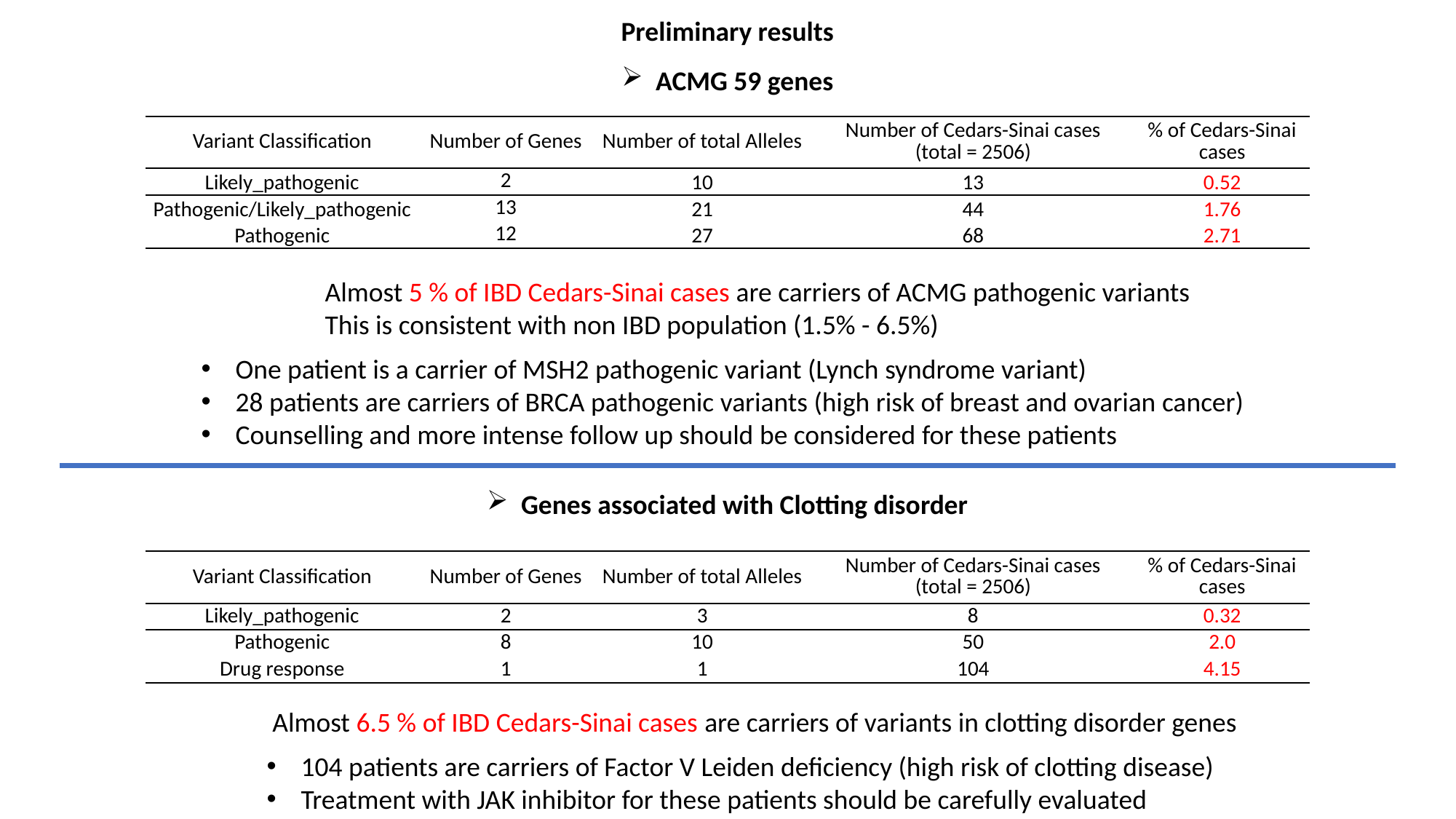

Preliminary results
ACMG 59 genes
| Variant Classification | Number of Genes | Number of total Alleles | Number of Cedars-Sinai cases (total = 2506) | % of Cedars-Sinai cases |
| --- | --- | --- | --- | --- |
| Likely\_pathogenic | 2 | 10 | 13 | 0.52 |
| Pathogenic/Likely\_pathogenic | 13 | 21 | 44 | 1.76 |
| Pathogenic | 12 | 27 | 68 | 2.71 |
Almost 5 % of IBD Cedars-Sinai cases are carriers of ACMG pathogenic variants
This is consistent with non IBD population (1.5% - 6.5%)
One patient is a carrier of MSH2 pathogenic variant (Lynch syndrome variant)
28 patients are carriers of BRCA pathogenic variants (high risk of breast and ovarian cancer)
Counselling and more intense follow up should be considered for these patients
Genes associated with Clotting disorder
| Variant Classification | Number of Genes | Number of total Alleles | Number of Cedars-Sinai cases (total = 2506) | % of Cedars-Sinai cases |
| --- | --- | --- | --- | --- |
| Likely\_pathogenic | 2 | 3 | 8 | 0.32 |
| Pathogenic | 8 | 10 | 50 | 2.0 |
| Drug response | 1 | 1 | 104 | 4.15 |
Almost 6.5 % of IBD Cedars-Sinai cases are carriers of variants in clotting disorder genes
104 patients are carriers of Factor V Leiden deficiency (high risk of clotting disease)
Treatment with JAK inhibitor for these patients should be carefully evaluated